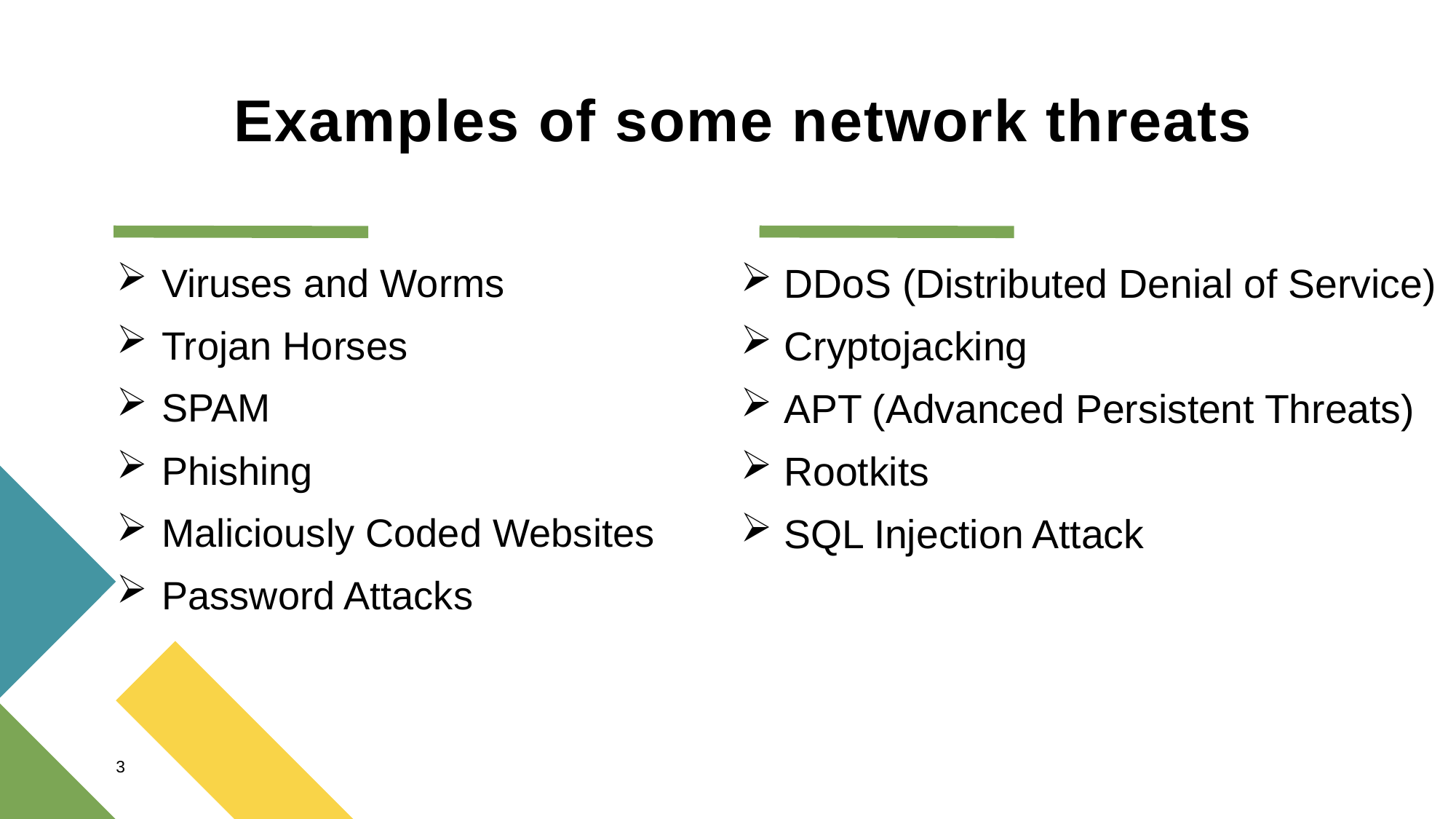

# Examples of some network threats
 Viruses and Worms
 Trojan Horses
 SPAM
 Phishing
 Maliciously Coded Websites
 Password Attacks
 DDoS (Distributed Denial of Service)
 Cryptojacking
 APT (Advanced Persistent Threats)
 Rootkits
 SQL Injection Attack

3